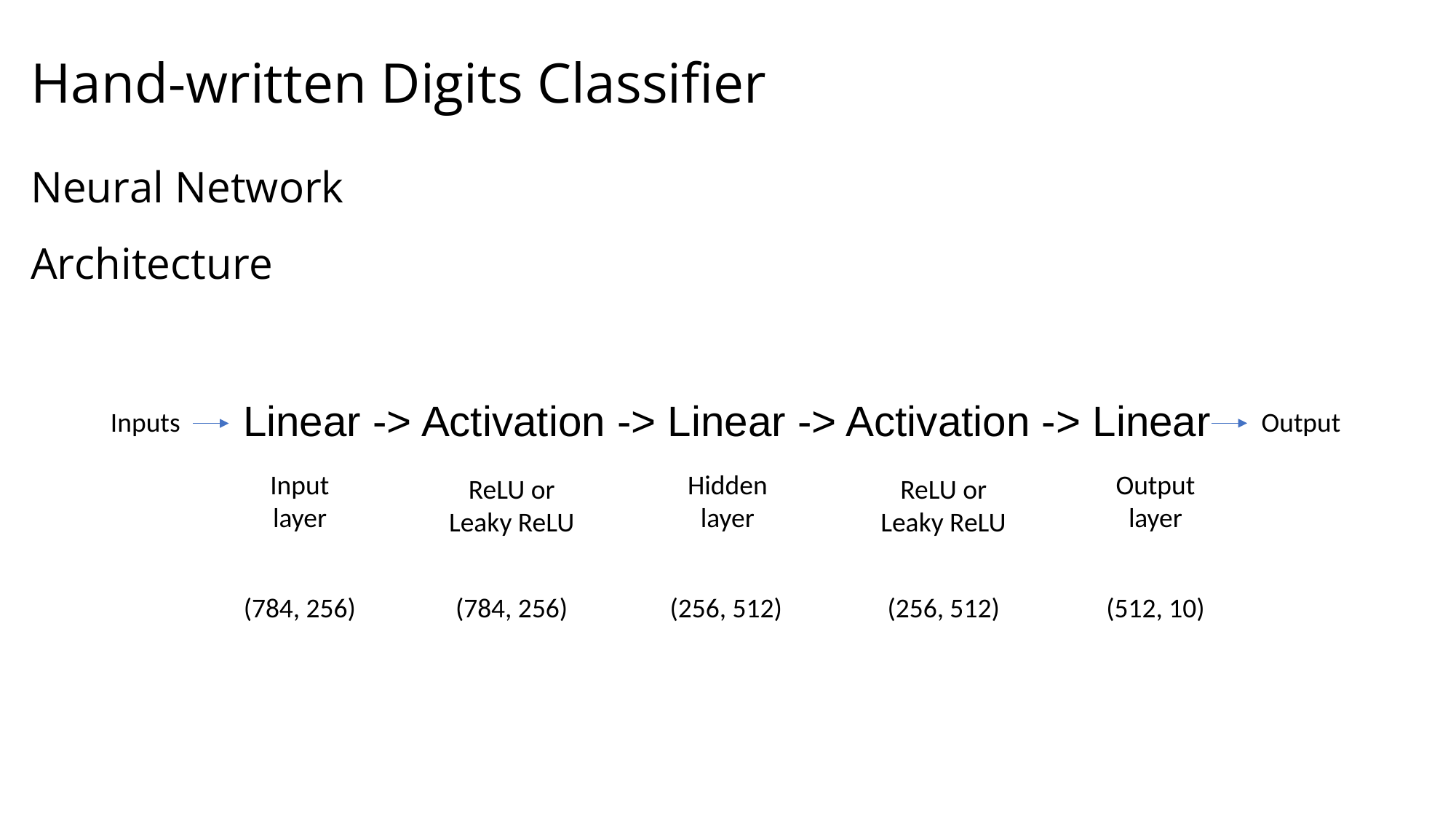

# Hand-written Digits Classifier
Neural Network
Architecture

Linear -> Activation -> Linear -> Activation -> Linear

Inputs
Output
Output layer
Hidden layer
Input layer
ReLU or Leaky ReLU
ReLU or Leaky ReLU
(784, 256)
(784, 256)
(256, 512)
(256, 512)
(512, 10)